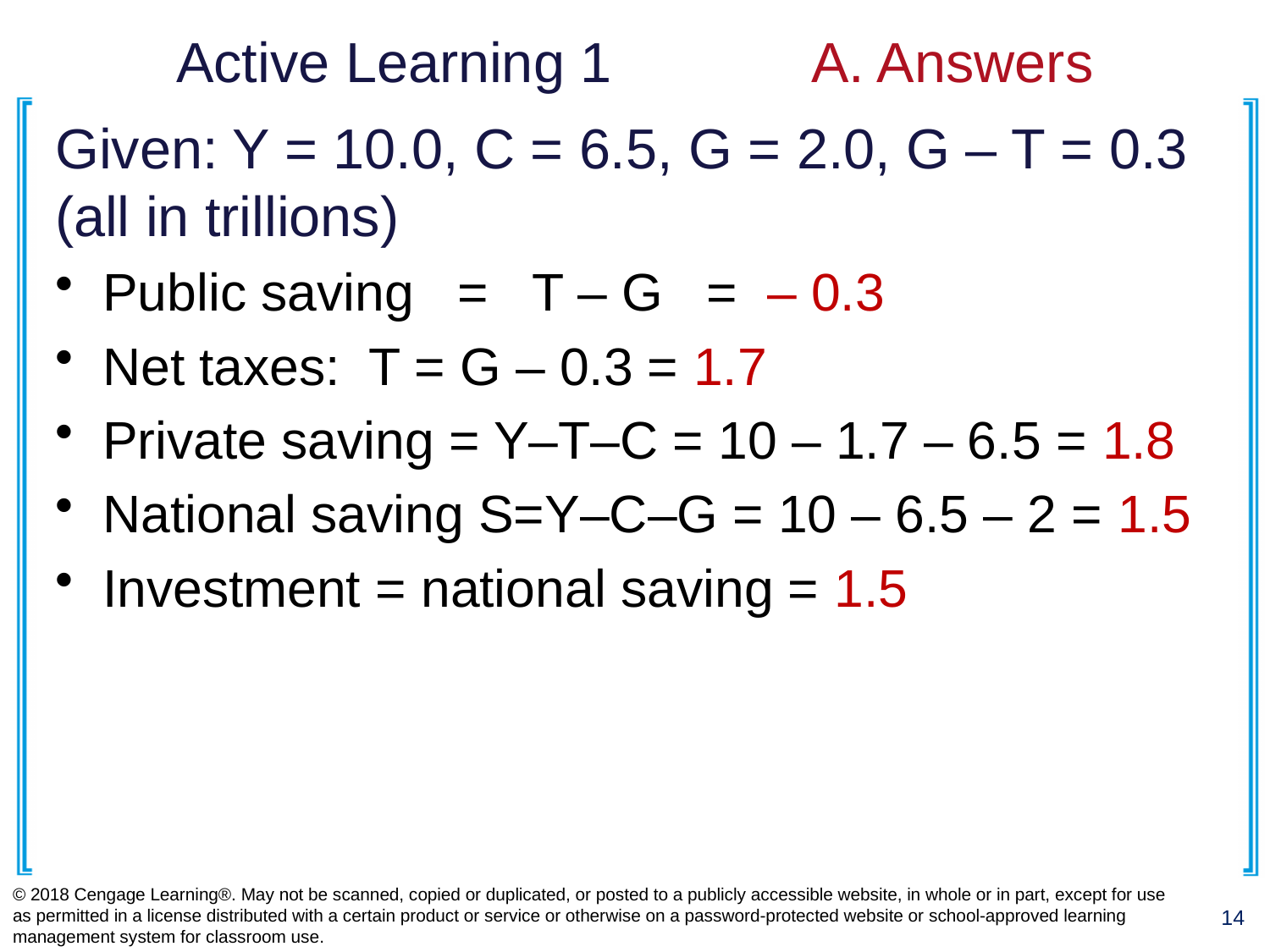

# Active Learning 1		A. Answers
Given: Y = 10.0, C = 6.5, G = 2.0, G – T = 0.3 (all in trillions)
Public saving   =   T – G   =  – 0.3
Net taxes:  T = G – 0.3 = 1.7
Private saving = Y–T–C = 10 – 1.7 – 6.5 = 1.8
National saving S=Y–C–G = 10 – 6.5 – 2 = 1.5
Investment = national saving = 1.5
© 2018 Cengage Learning®. May not be scanned, copied or duplicated, or posted to a publicly accessible website, in whole or in part, except for use as permitted in a license distributed with a certain product or service or otherwise on a password-protected website or school-approved learning management system for classroom use.
14